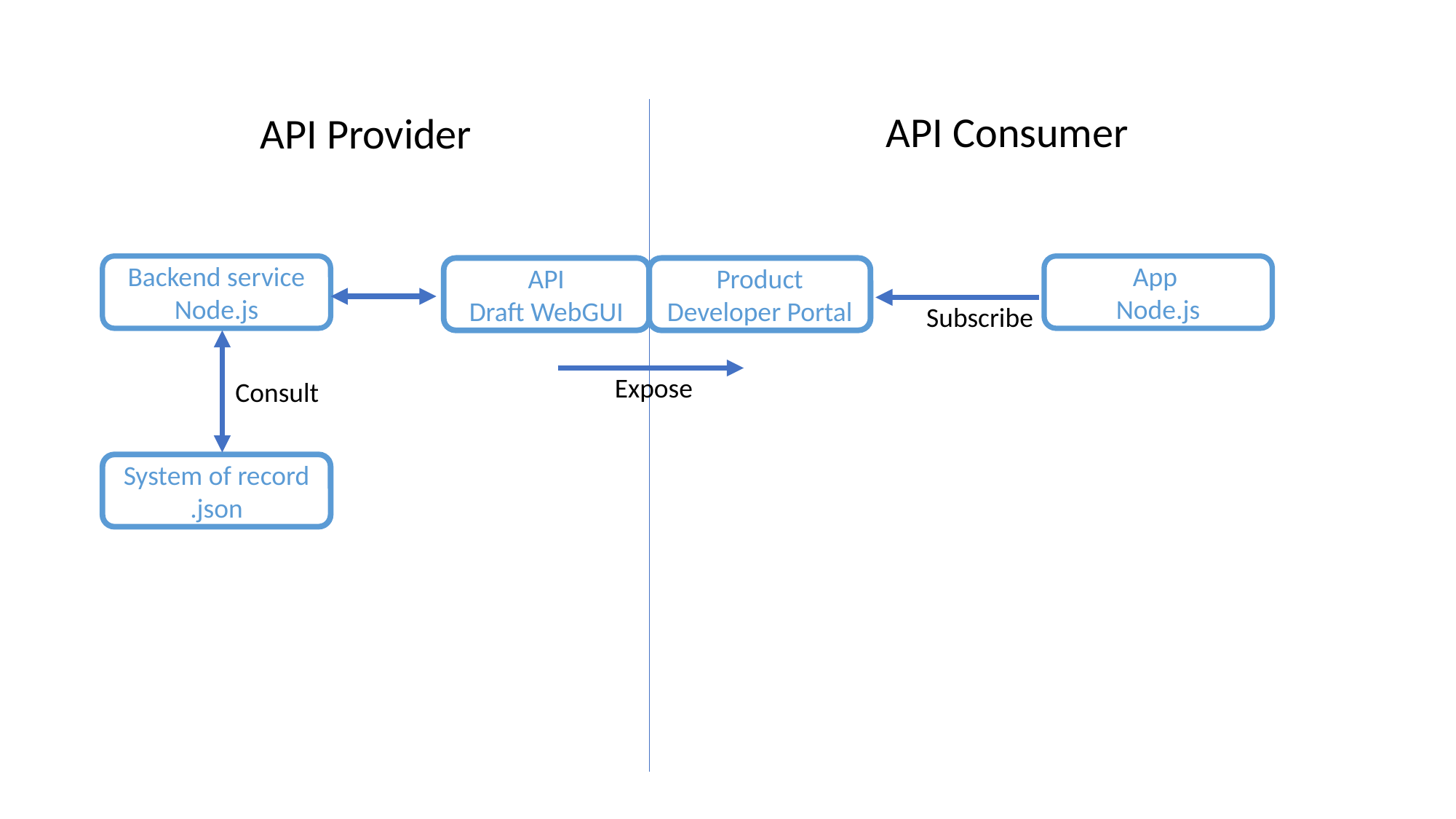

API Consumer
API Provider
App
Node.js
Backend service
Node.js
API
Draft WebGUI
Product
Developer Portal
Subscribe
Expose
Consult
System of record
.json